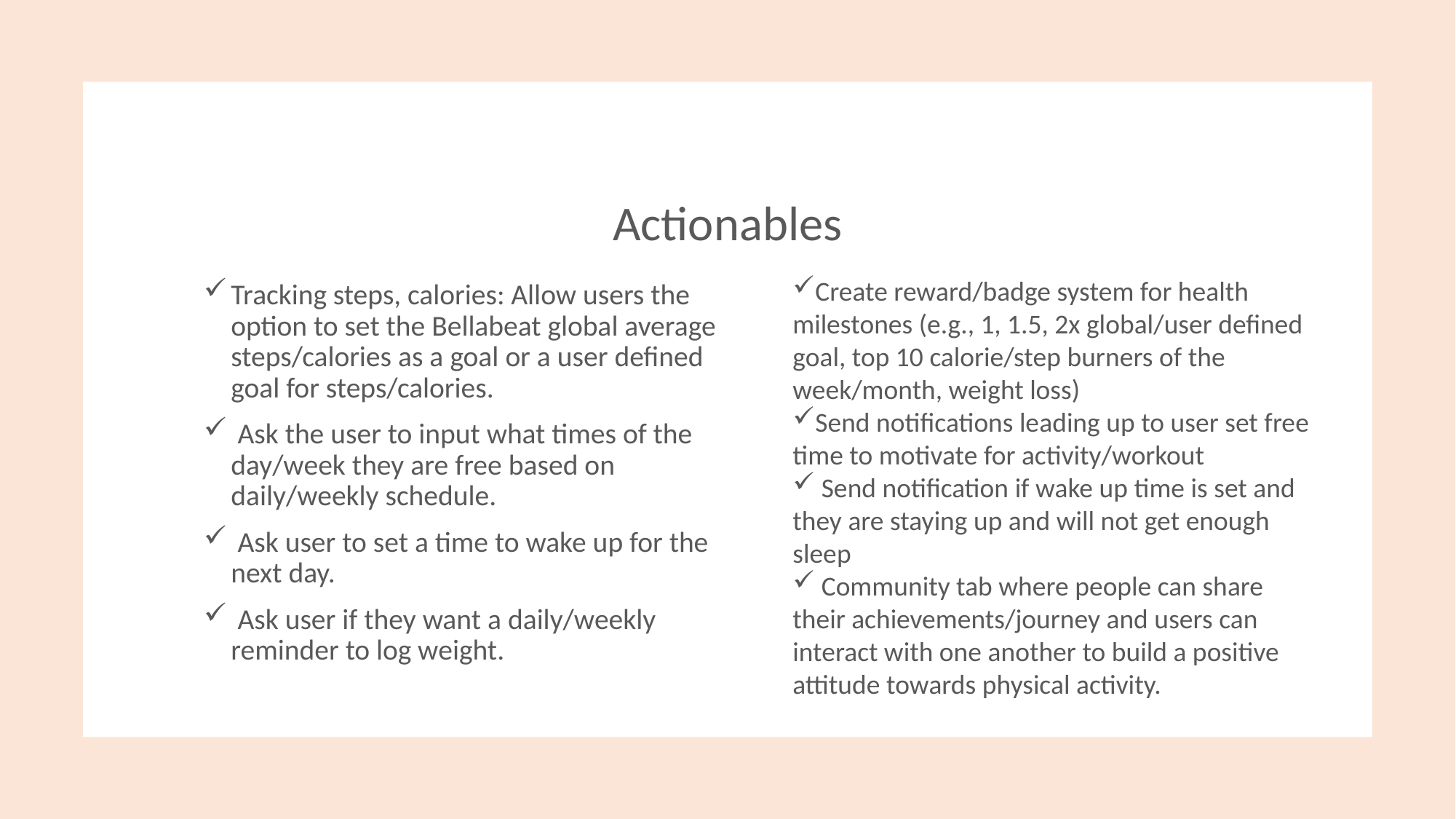

# Actionables
Create reward/badge system for health milestones (e.g., 1, 1.5, 2x global/user defined goal, top 10 calorie/step burners of the week/month, weight loss)
Send notifications leading up to user set free time to motivate for activity/workout
 Send notification if wake up time is set and they are staying up and will not get enough sleep
 Community tab where people can share their achievements/journey and users can interact with one another to build a positive attitude towards physical activity.

Tracking steps, calories: Allow users the option to set the Bellabeat global average steps/calories as a goal or a user defined goal for steps/calories.
 Ask the user to input what times of the day/week they are free based on daily/weekly schedule.
 Ask user to set a time to wake up for the next day.
 Ask user if they want a daily/weekly reminder to log weight.